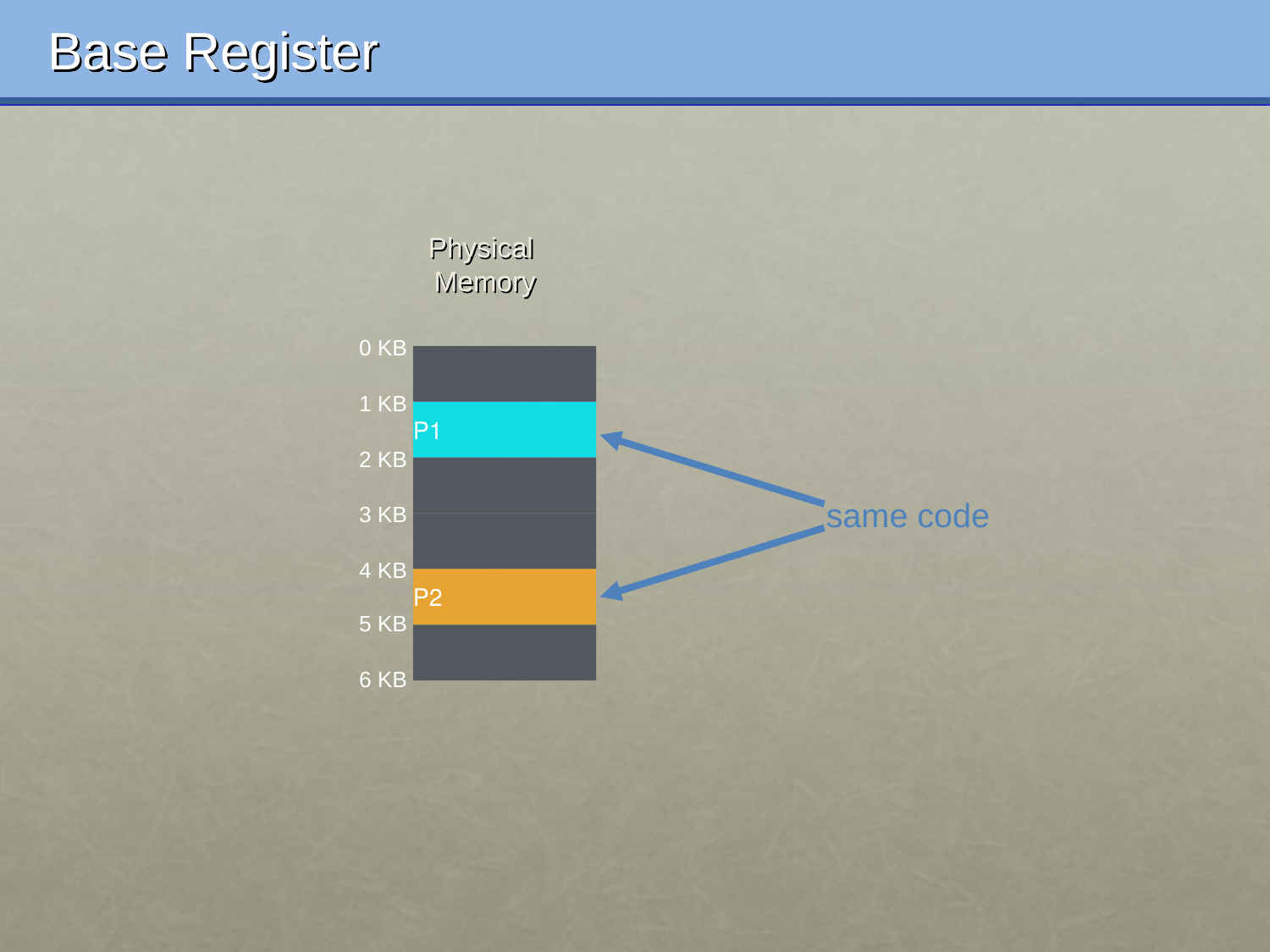

Base Register
# Physical Memory
0 KB

1 KB
P1

2 KB

same code
3 KB

4 KB
P2
5 KB

6 KB